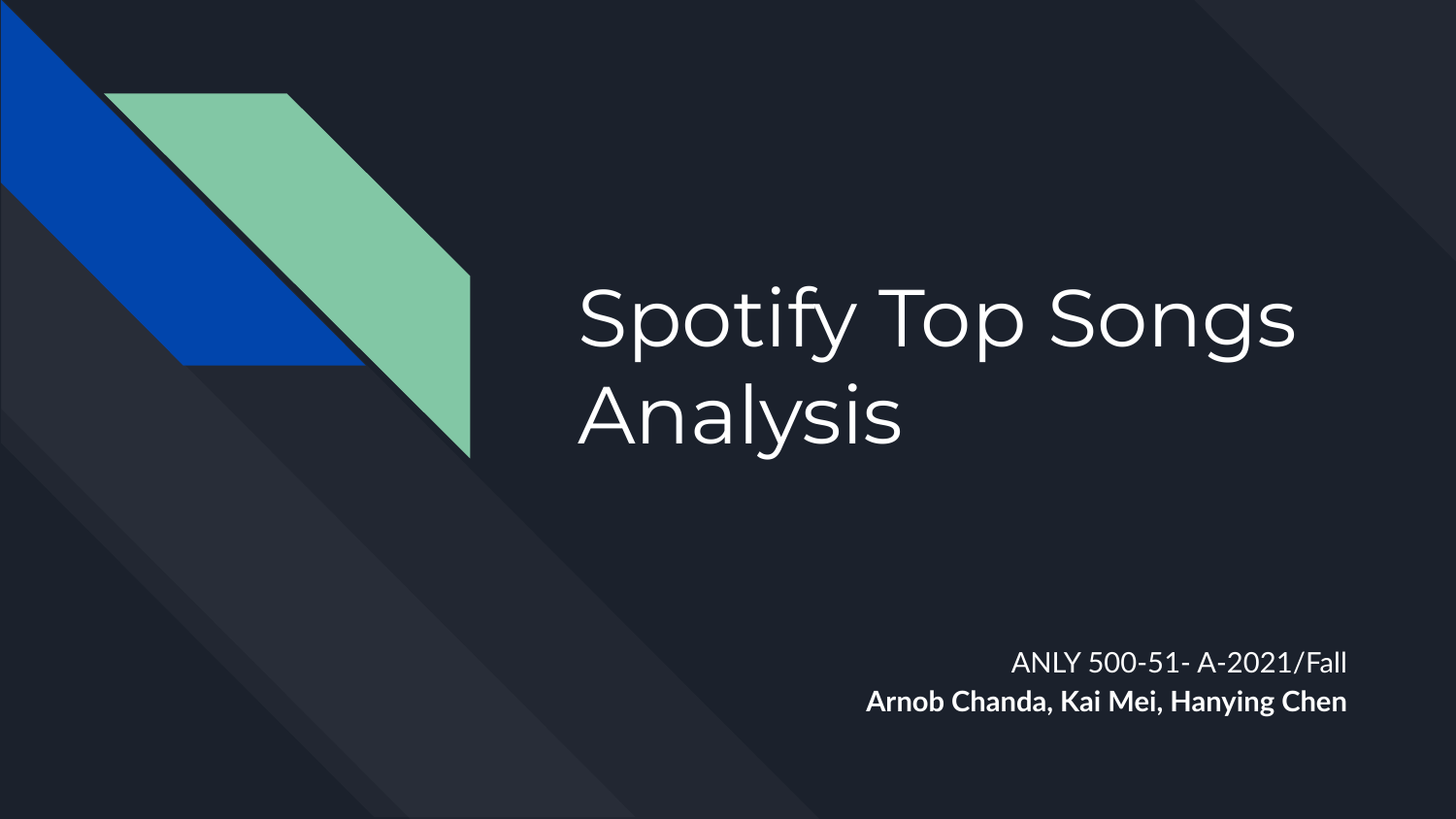

# Spotify Top Songs Analysis
ANLY 500-51- A-2021/Fall
Arnob Chanda, Kai Mei, Hanying Chen